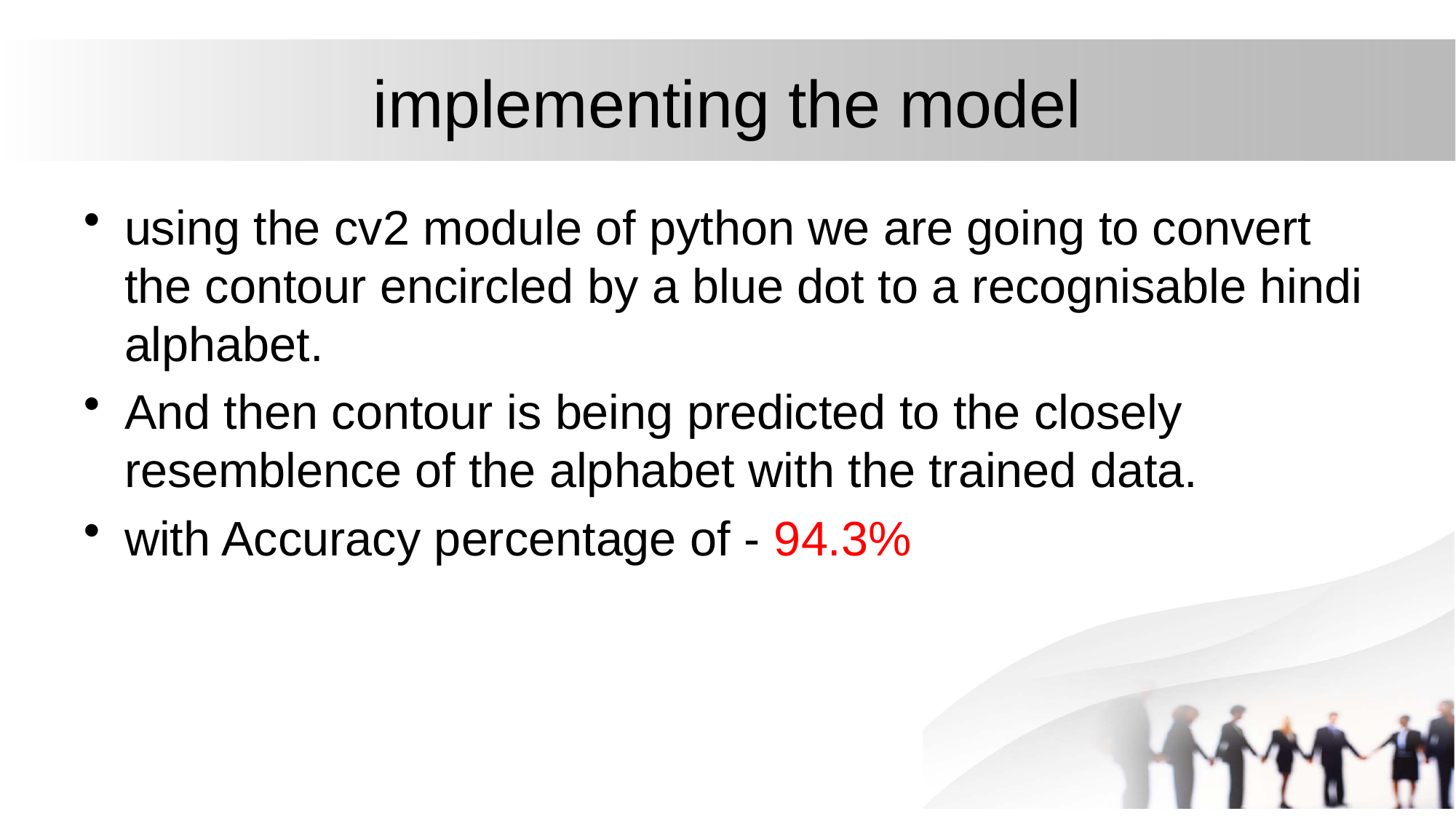

# implementing the model
using the cv2 module of python we are going to convert the contour encircled by a blue dot to a recognisable hindi alphabet.
And then contour is being predicted to the closely resemblence of the alphabet with the trained data.
with Accuracy percentage of - 94.3%